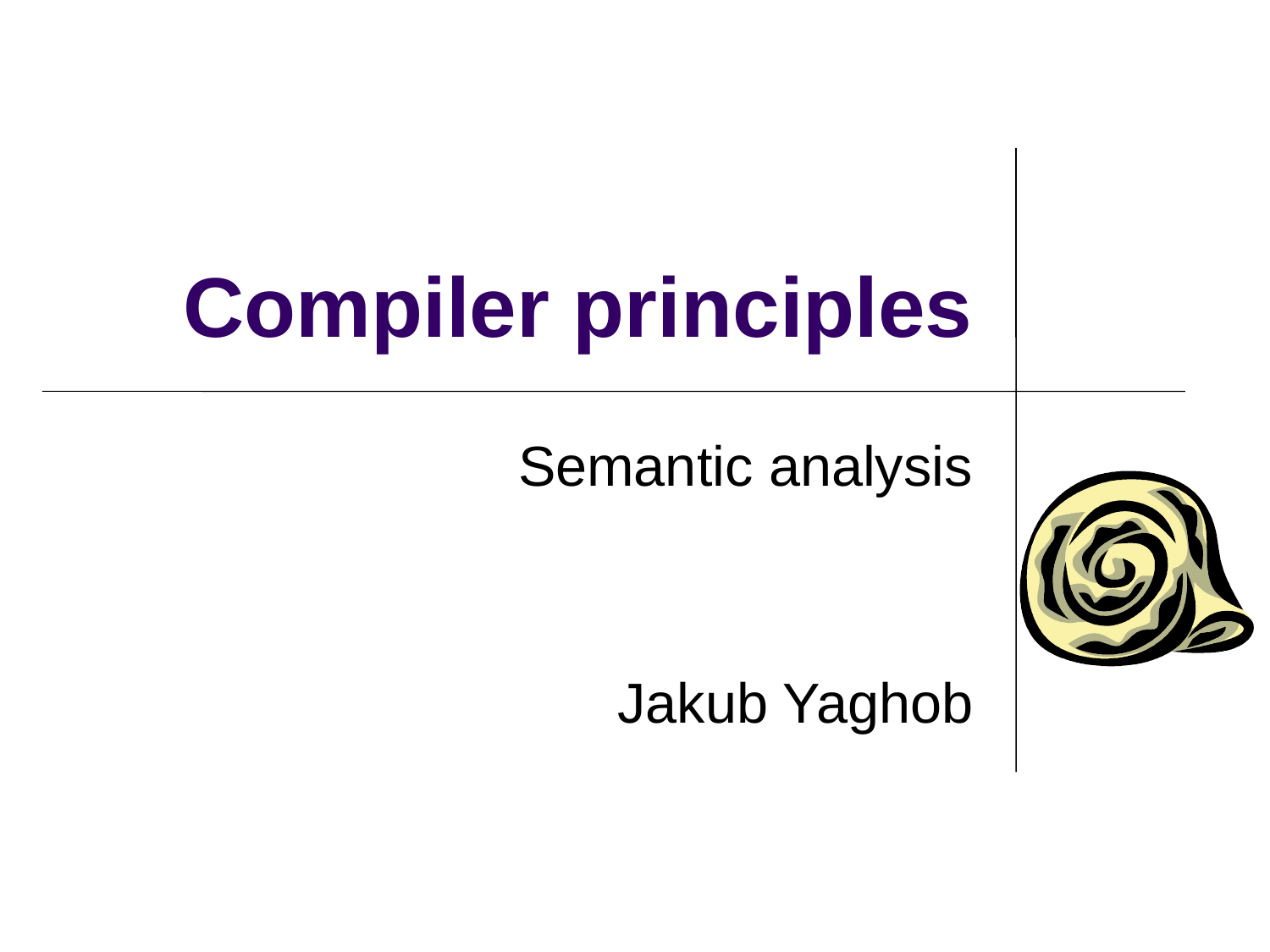

# Compiler principles
Semantic analysis

Jakub Yaghob